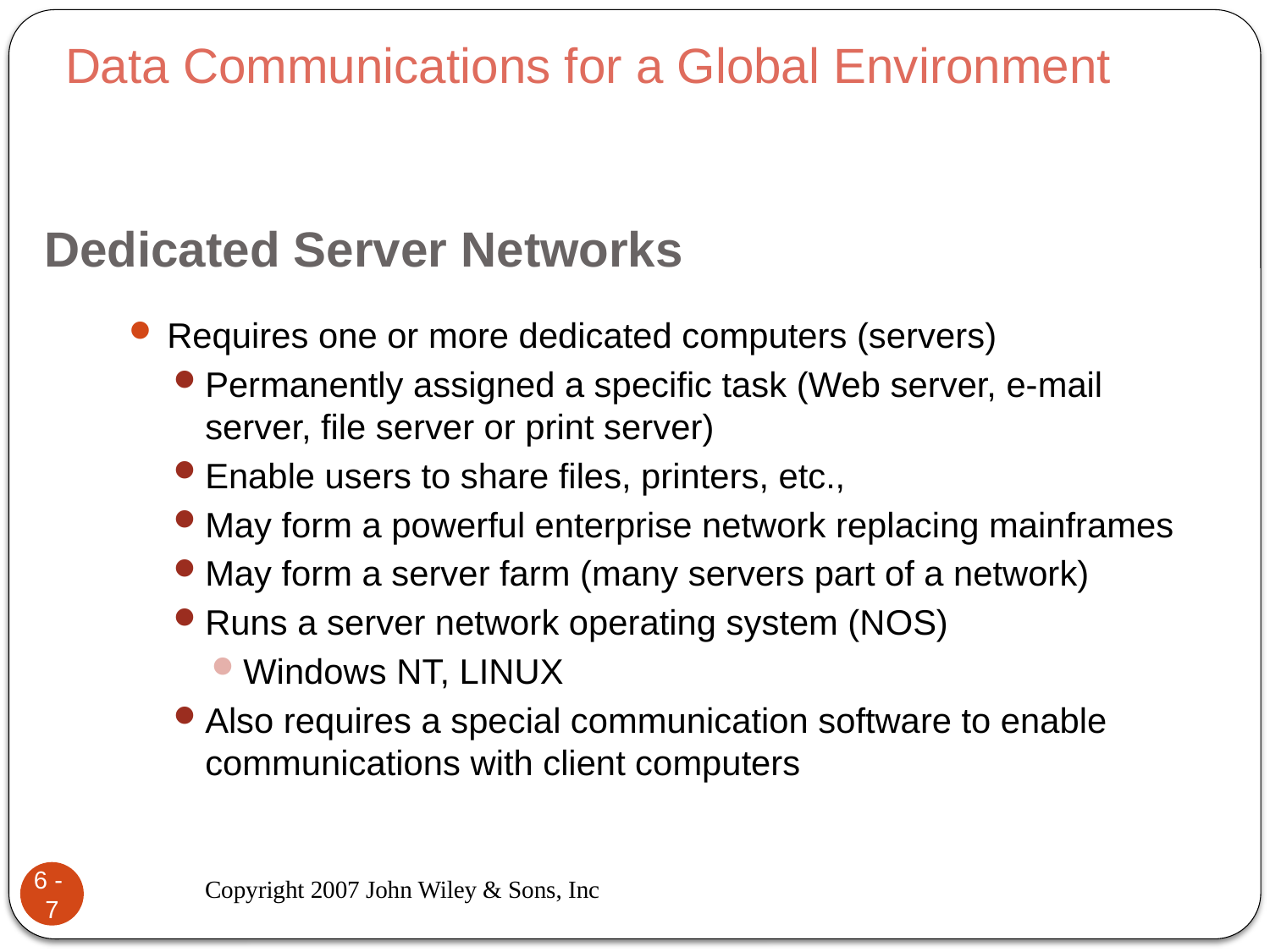

Data Communications for a Global Environment
# Dedicated Server Networks
Requires one or more dedicated computers (servers)
Permanently assigned a specific task (Web server, e-mail server, file server or print server)
Enable users to share files, printers, etc.,
May form a powerful enterprise network replacing mainframes
May form a server farm (many servers part of a network)
Runs a server network operating system (NOS)
Windows NT, LINUX
Also requires a special communication software to enable communications with client computers

Copyright 2007 John Wiley & Sons, Inc
6 - 7